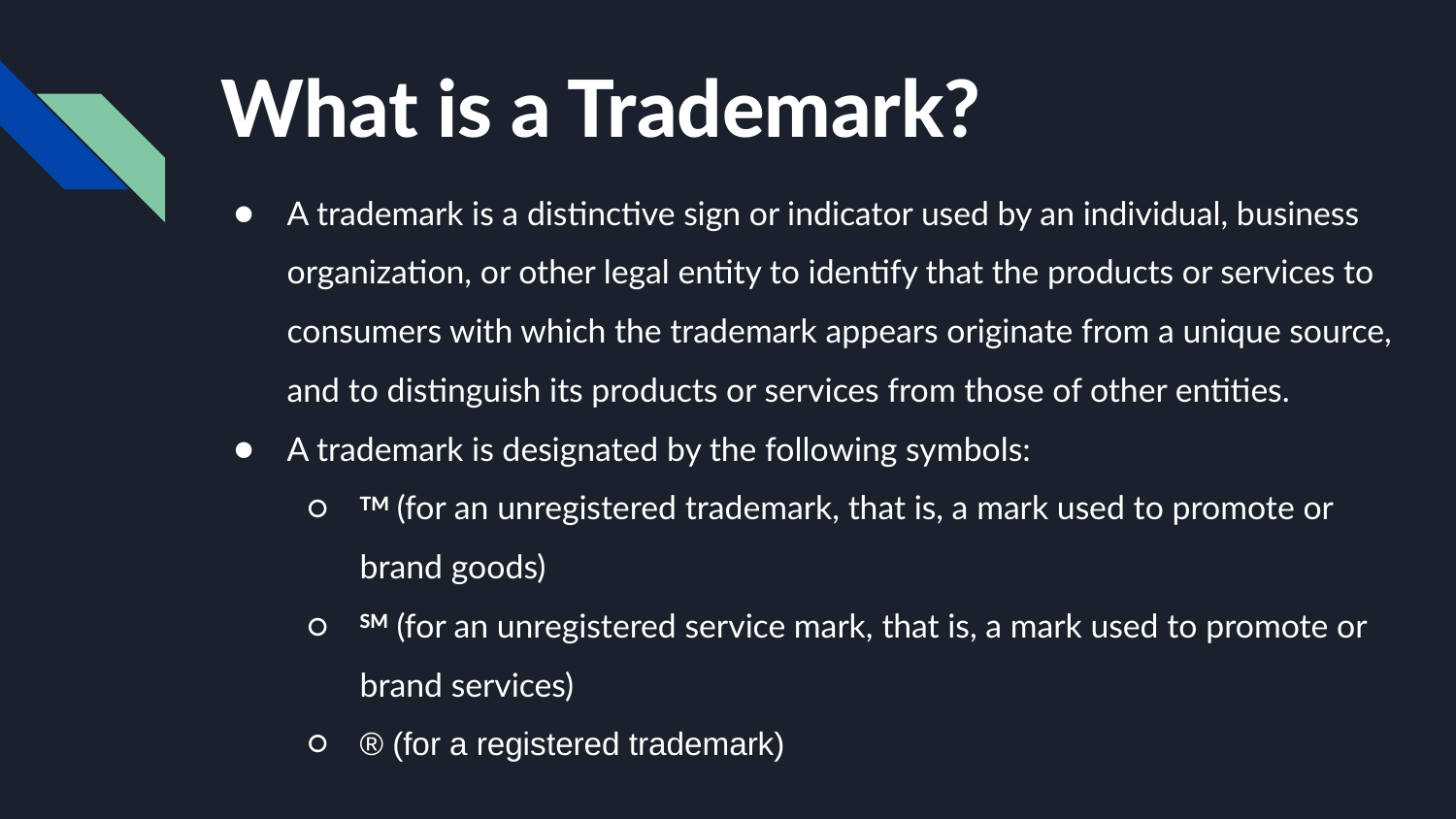

# What is a Trademark?
A trademark is a distinctive sign or indicator used by an individual, business organization, or other legal entity to identify that the products or services to consumers with which the trademark appears originate from a unique source, and to distinguish its products or services from those of other entities.
A trademark is designated by the following symbols:
TM (for an unregistered trademark, that is, a mark used to promote or brand goods)
SM (for an unregistered service mark, that is, a mark used to promote or brand services)
® (for a registered trademark)